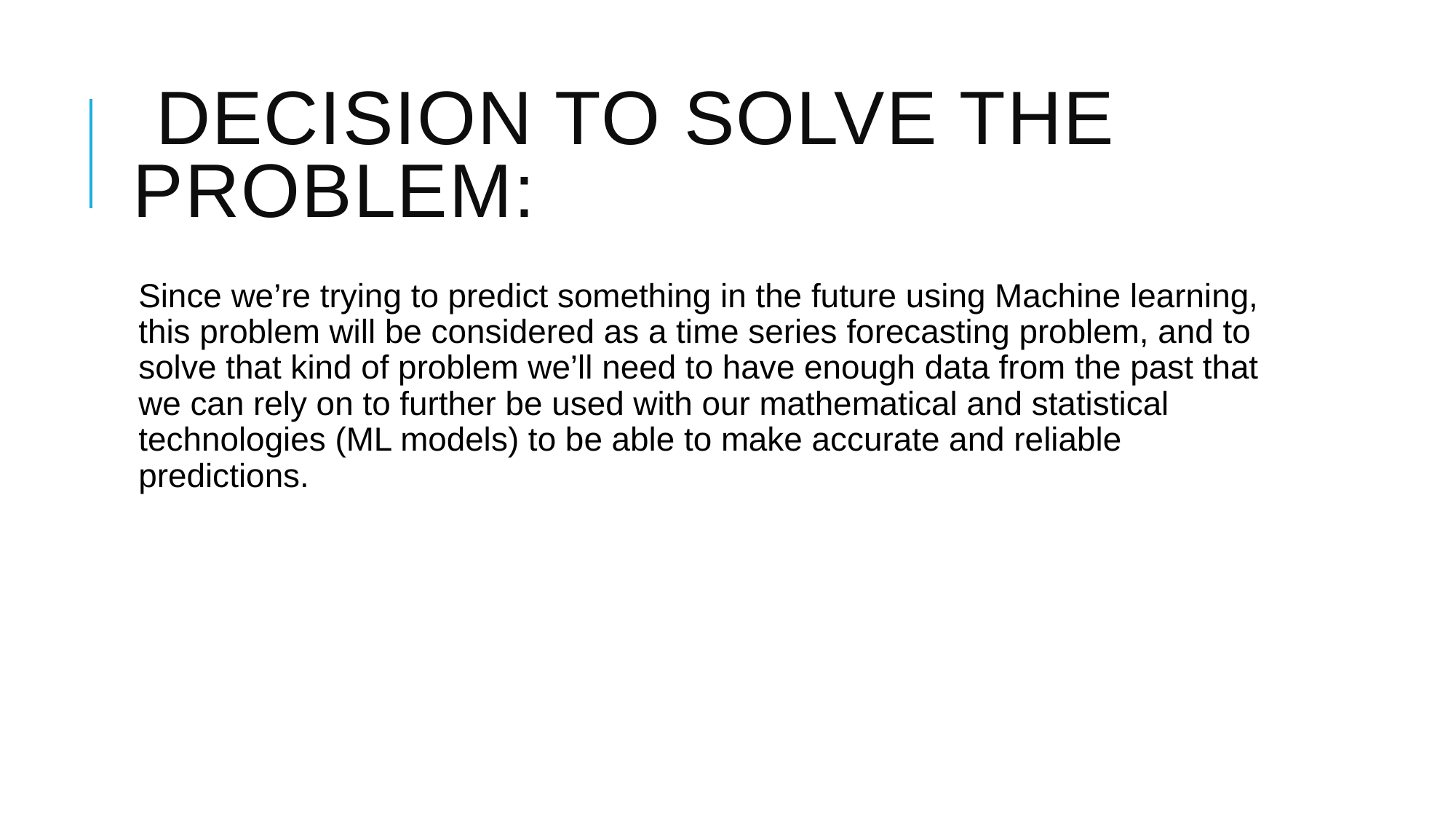

# decision to solve the problem:
Since we’re trying to predict something in the future using Machine learning, this problem will be considered as a time series forecasting problem, and to solve that kind of problem we’ll need to have enough data from the past that we can rely on to further be used with our mathematical and statistical technologies (ML models) to be able to make accurate and reliable predictions.